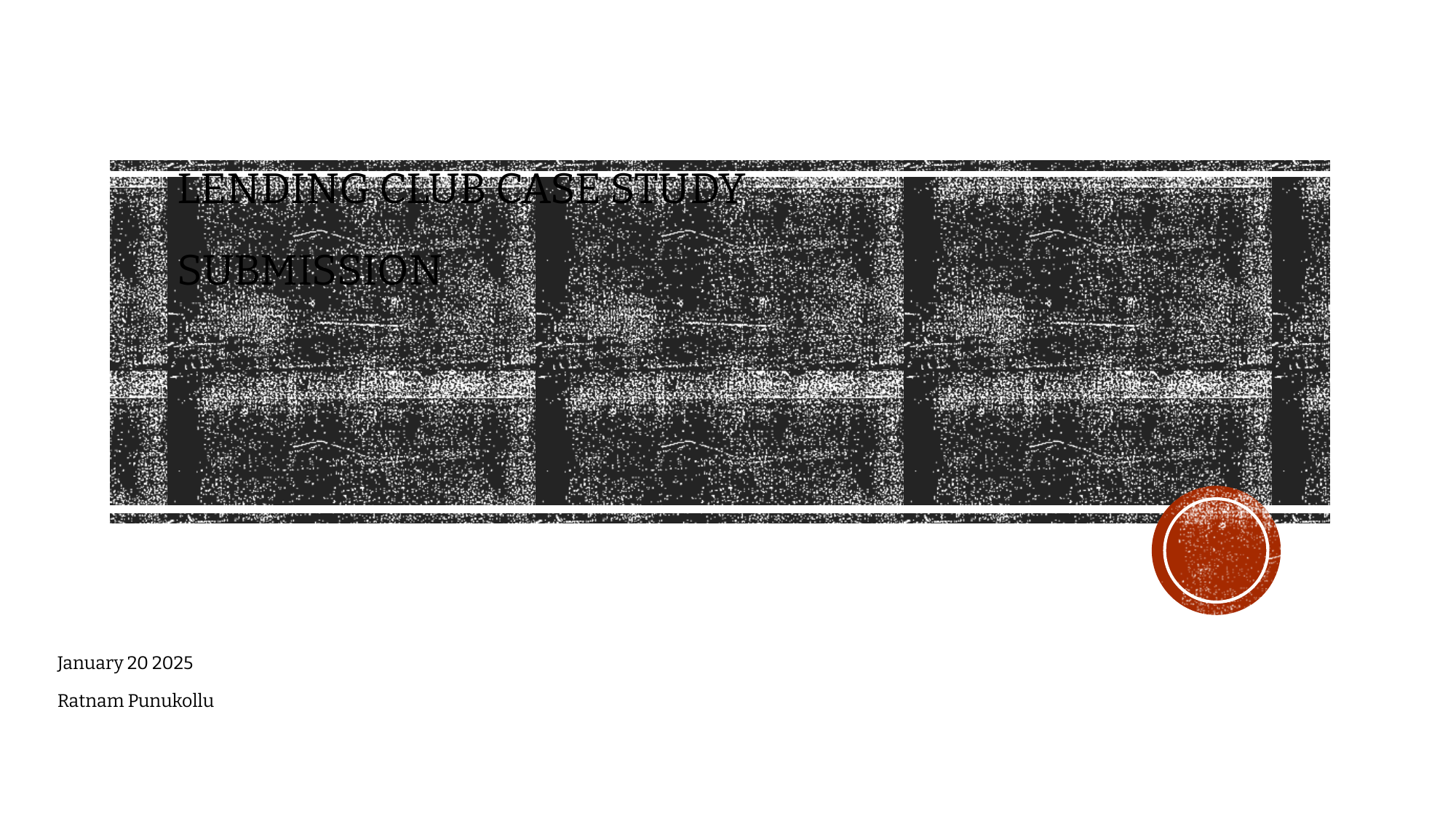

# LENDING CLUB CASE STUDY SUBMISSION
January 20 2025
Ratnam Punukollu